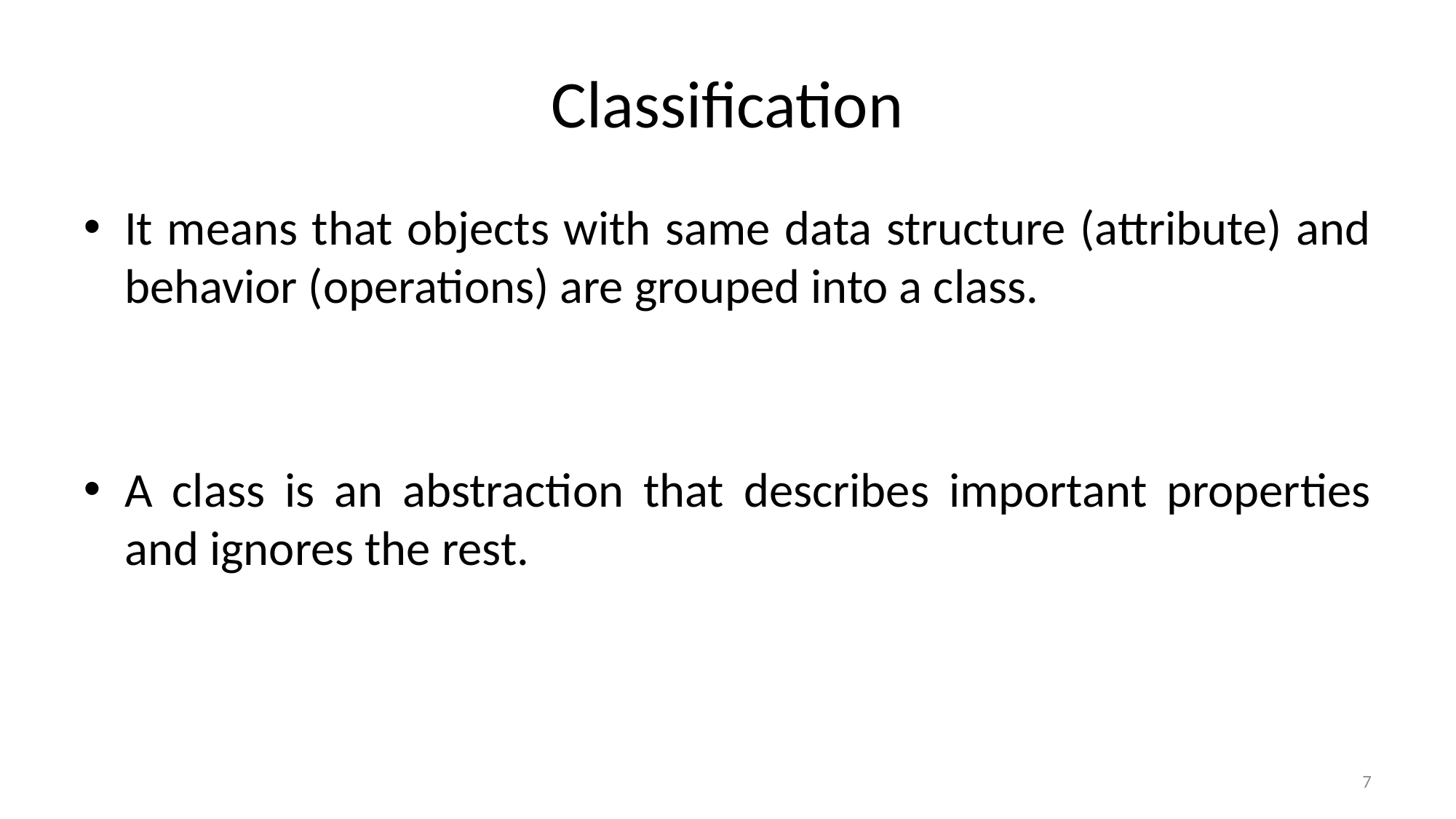

# Classification
It means that objects with same data structure (attribute) and behavior (operations) are grouped into a class.

A class is an abstraction that describes important properties and ignores the rest.

7